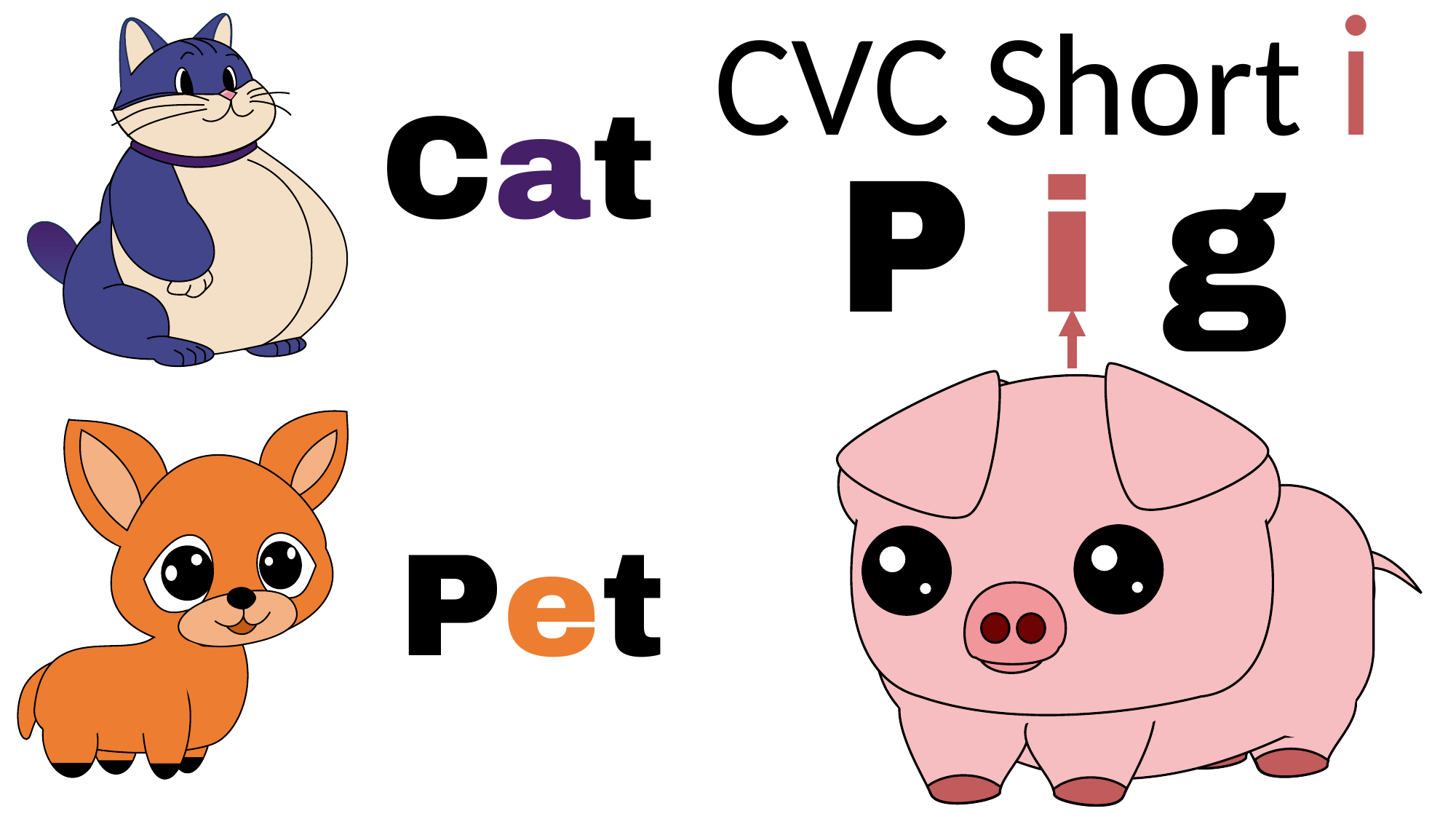

CVC Short i

Cat
P i g

Pet